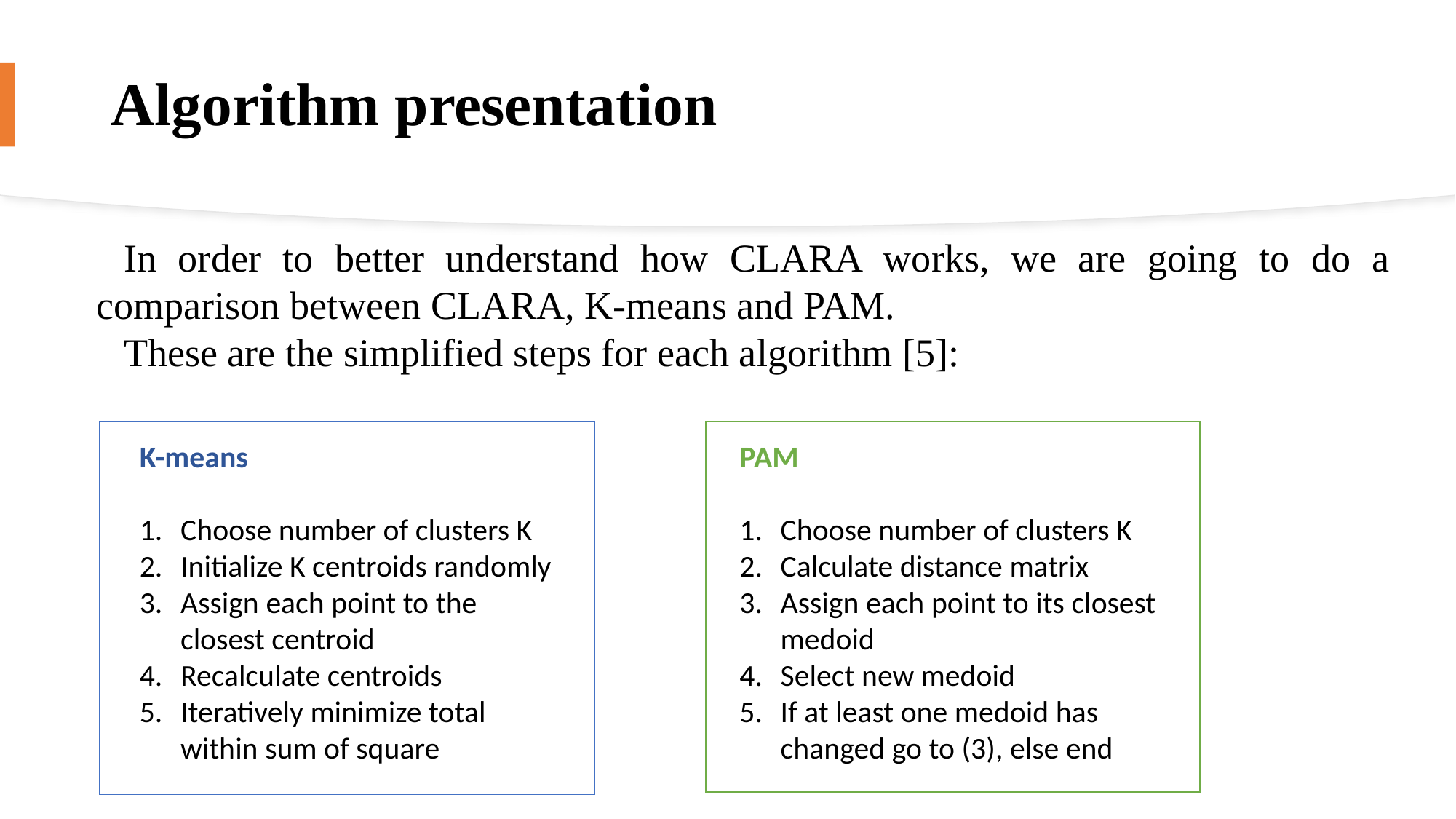

# Algorithm presentation

In order to better understand how CLARA works, we are going to do a comparison between CLARA, K-means and PAM.
These are the simplified steps for each algorithm [5]:

K-means

Choose number of clusters K
Initialize K centroids randomly
Assign each point to the closest centroid
Recalculate centroids
Iteratively minimize total within sum of square
PAM

Choose number of clusters K
Calculate distance matrix
Assign each point to its closest medoid
Select new medoid
If at least one medoid has changed go to (3), else end